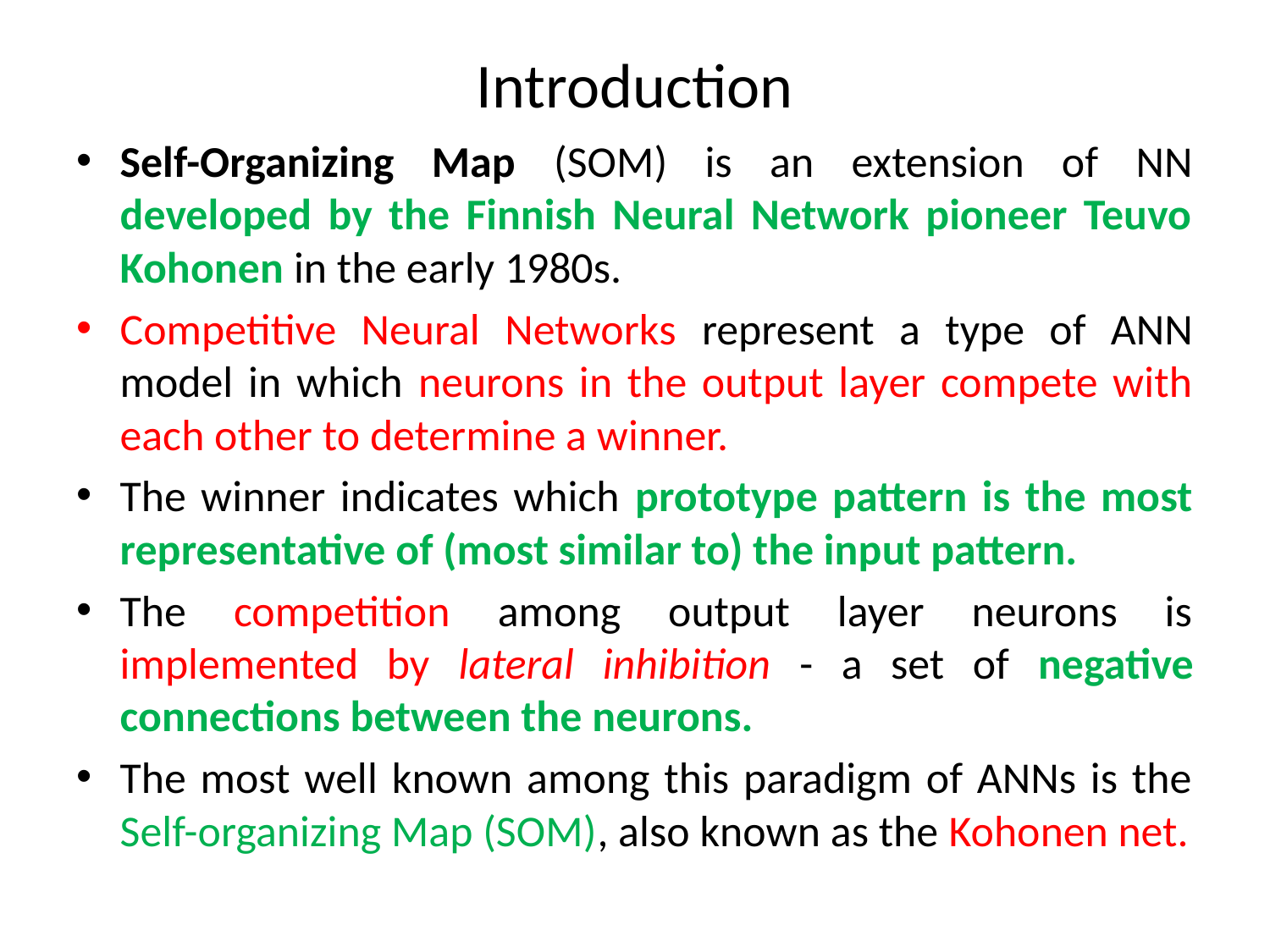

# Introduction
Self-Organizing Map (SOM) is an extension of NN developed by the Finnish Neural Network pioneer Teuvo Kohonen in the early 1980s.
Competitive Neural Networks represent a type of ANN model in which neurons in the output layer compete with each other to determine a winner.
The winner indicates which prototype pattern is the most representative of (most similar to) the input pattern.
The competition among output layer neurons is implemented by lateral inhibition - a set of negative connections between the neurons.
The most well known among this paradigm of ANNs is the Self-organizing Map (SOM), also known as the Kohonen net.